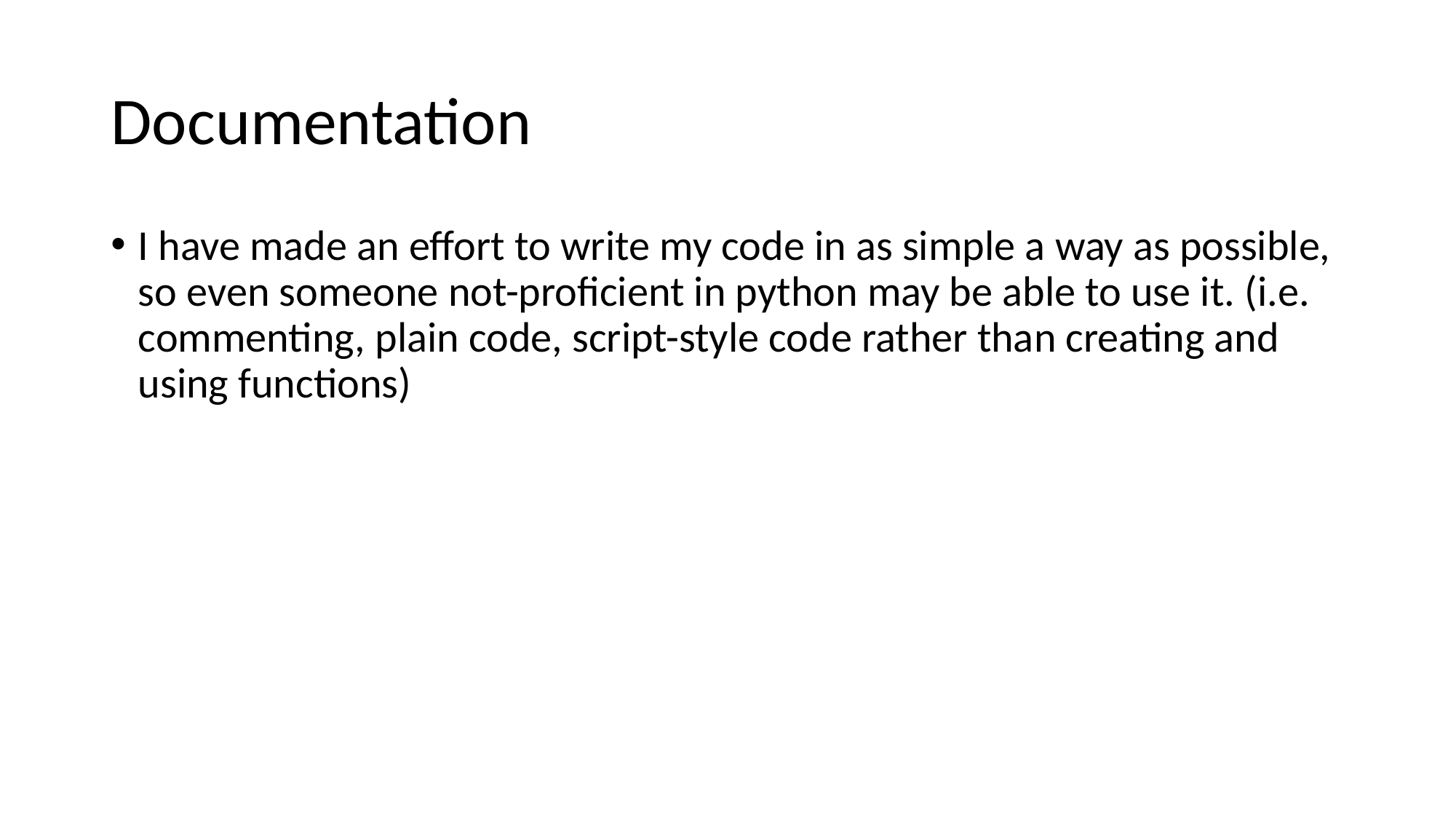

# Documentation
I have made an effort to write my code in as simple a way as possible, so even someone not-proficient in python may be able to use it. (i.e. commenting, plain code, script-style code rather than creating and using functions)